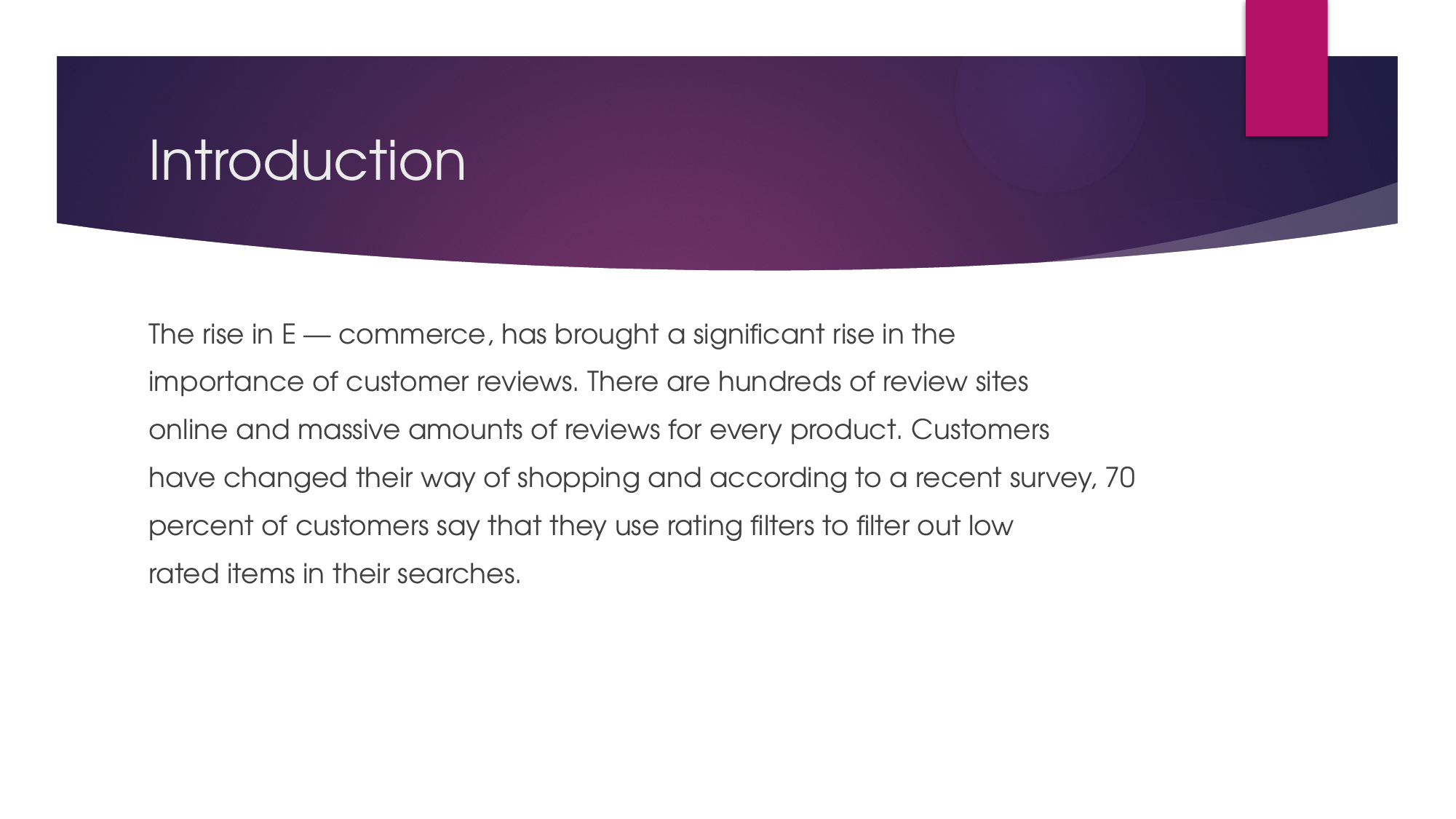

# Introduction
The rise in E — commerce, has brought a significant rise in the
importance of customer reviews. There are hundreds of review sites
online and massive amounts of reviews for every product. Customers
have changed their way of shopping and according to a recent survey, 70
percent of customers say that they use rating filters to filter out low
rated items in their searches.